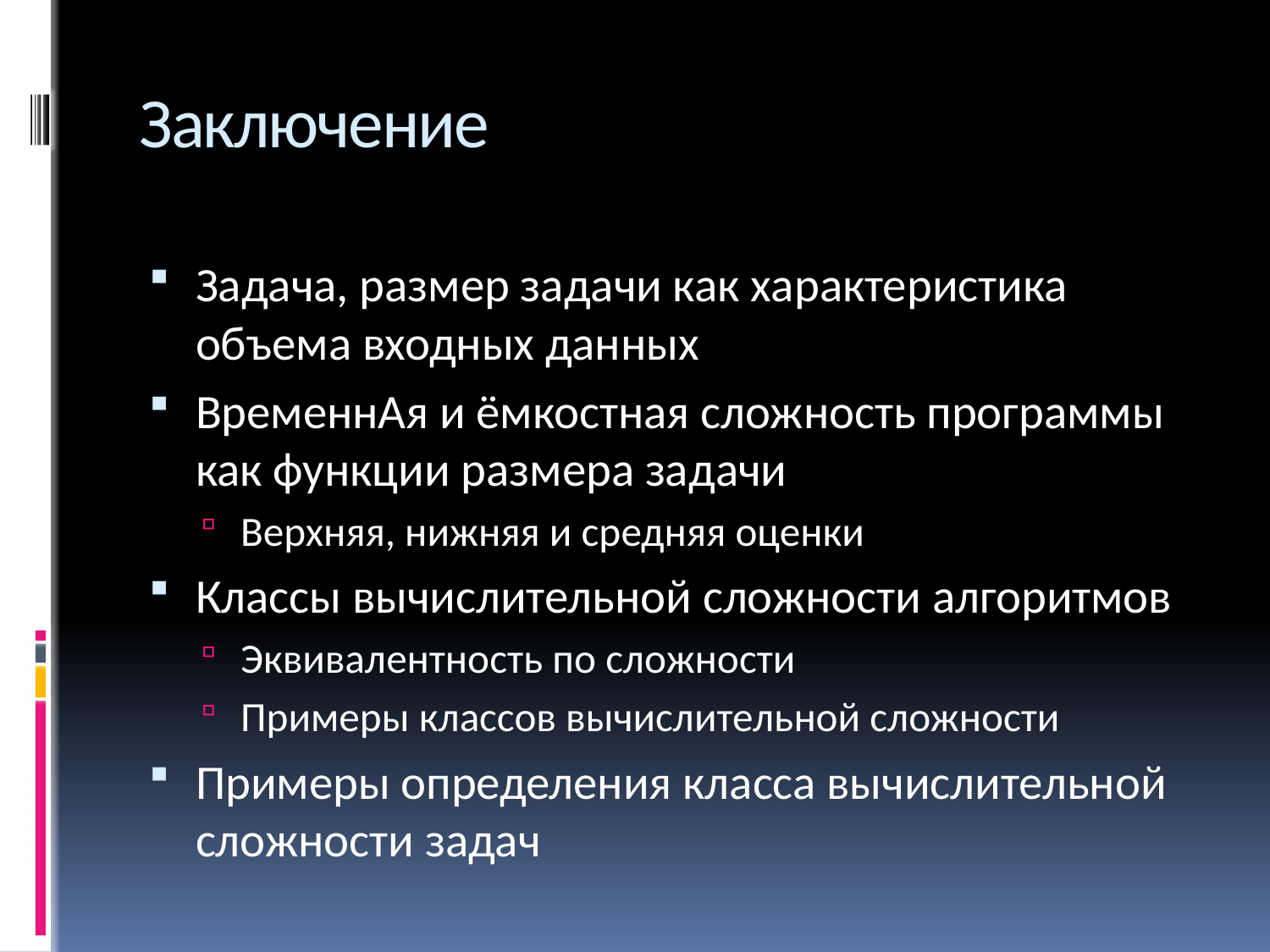

# Заключение
Задача, размер задачи как характеристика объема входных данных
ВременнАя и ёмкостная сложность программы как функции размера задачи
Верхняя, нижняя и средняя оценки
Классы вычислительной сложности алгоритмов
Эквивалентность по сложности
Примеры классов вычислительной сложности
Примеры определения класса вычислительной сложности задач